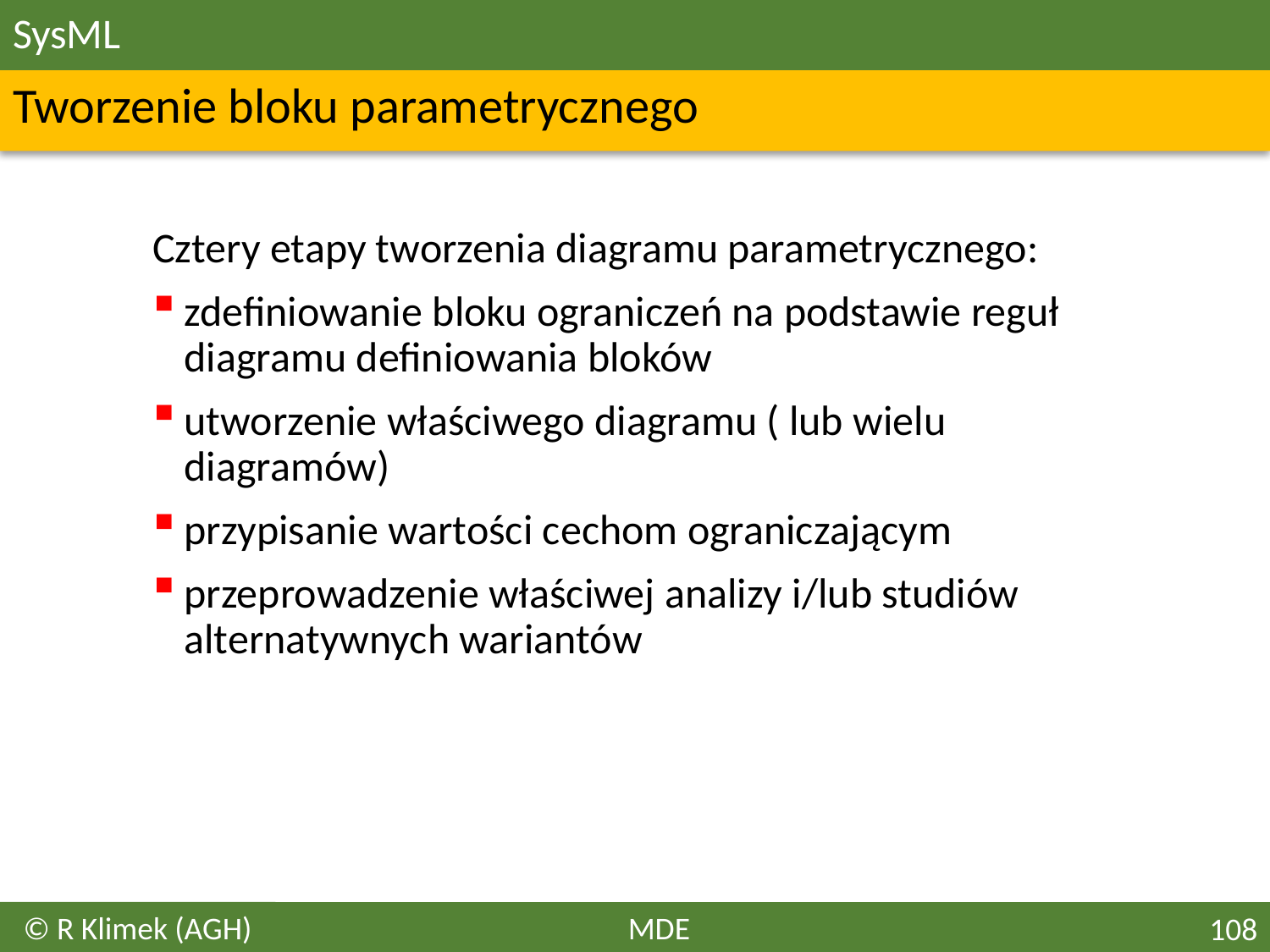

# SysML
Tworzenie bloku parametrycznego
Cztery etapy tworzenia diagramu parametrycznego:
zdefiniowanie bloku ograniczeń na podstawie reguł diagramu definiowania bloków
utworzenie właściwego diagramu ( lub wielu diagramów)
przypisanie wartości cechom ograniczającym
przeprowadzenie właściwej analizy i/lub studiów alternatywnych wariantów
© R Klimek (AGH)
MDE
108